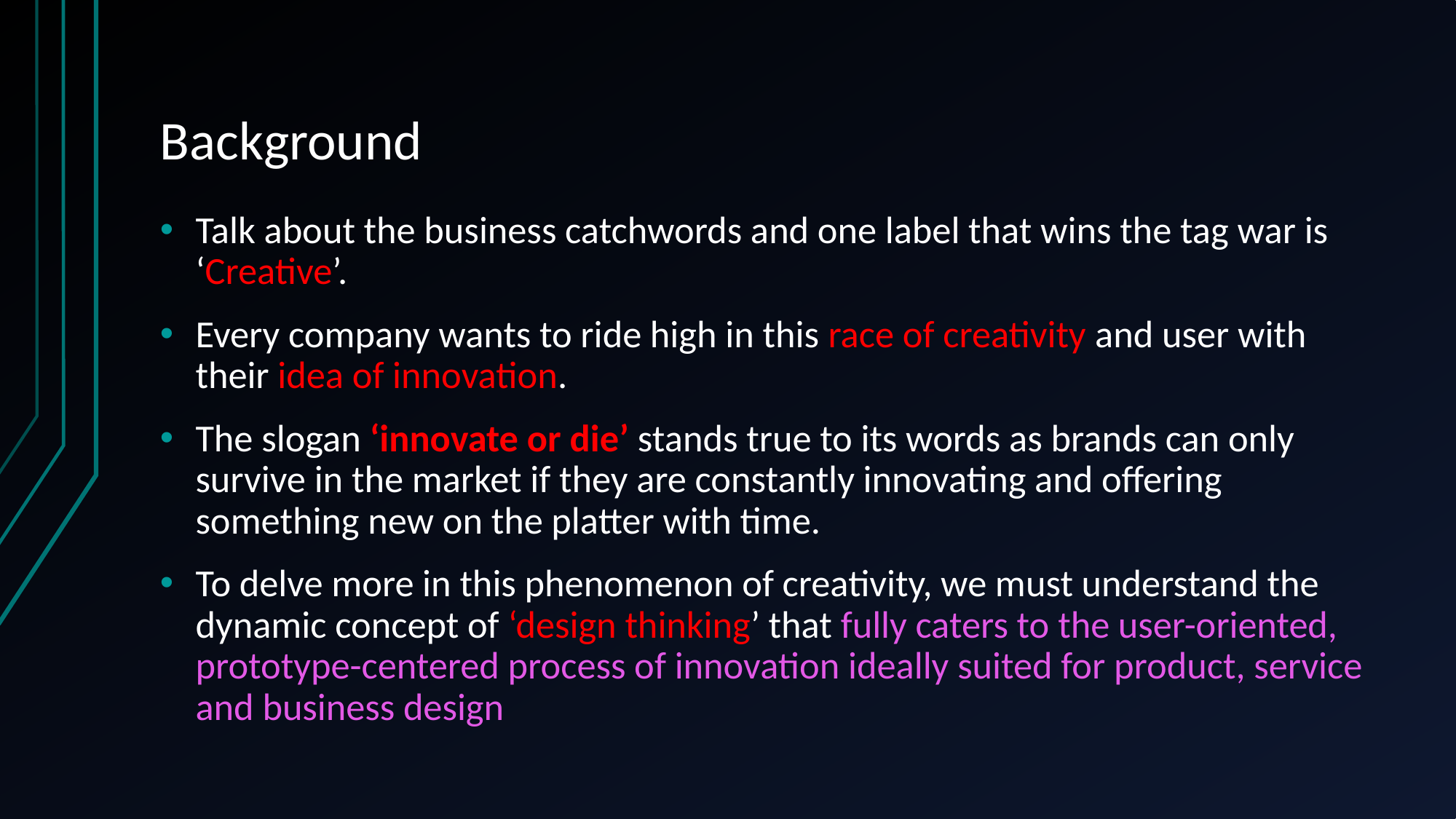

# Background
Talk about the business catchwords and one label that wins the tag war is ‘Creative’.
Every company wants to ride high in this race of creativity and user with their idea of innovation.
The slogan ‘innovate or die’ stands true to its words as brands can only survive in the market if they are constantly innovating and offering something new on the platter with time.
To delve more in this phenomenon of creativity, we must understand the dynamic concept of ‘design thinking’ that fully caters to the user-oriented, prototype-centered process of innovation ideally suited for product, service and business design